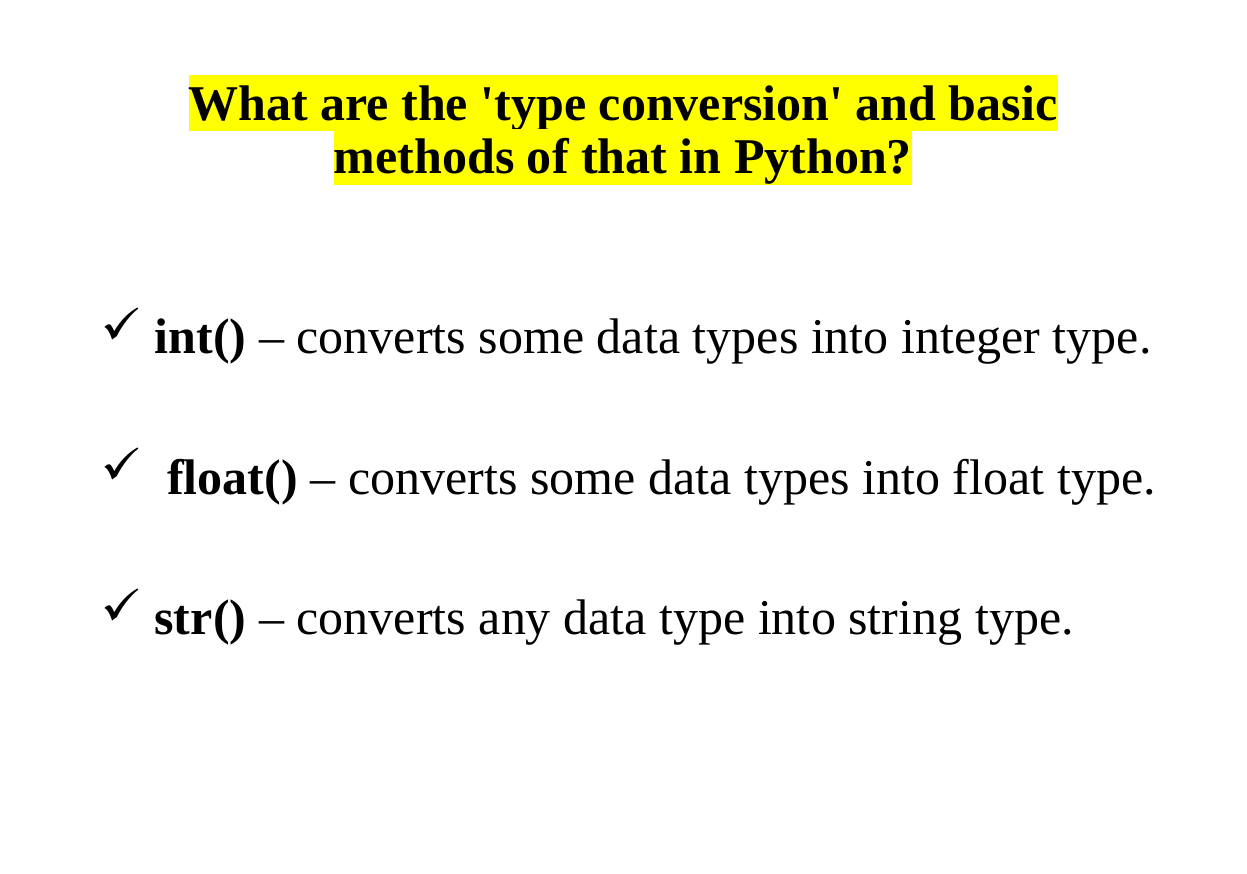

# What are the 'type conversion' and basic methods of that in Python?

 int() – converts some data types into integer type.

  float() – converts some data types into float type.

 str() – converts any data type into string type.